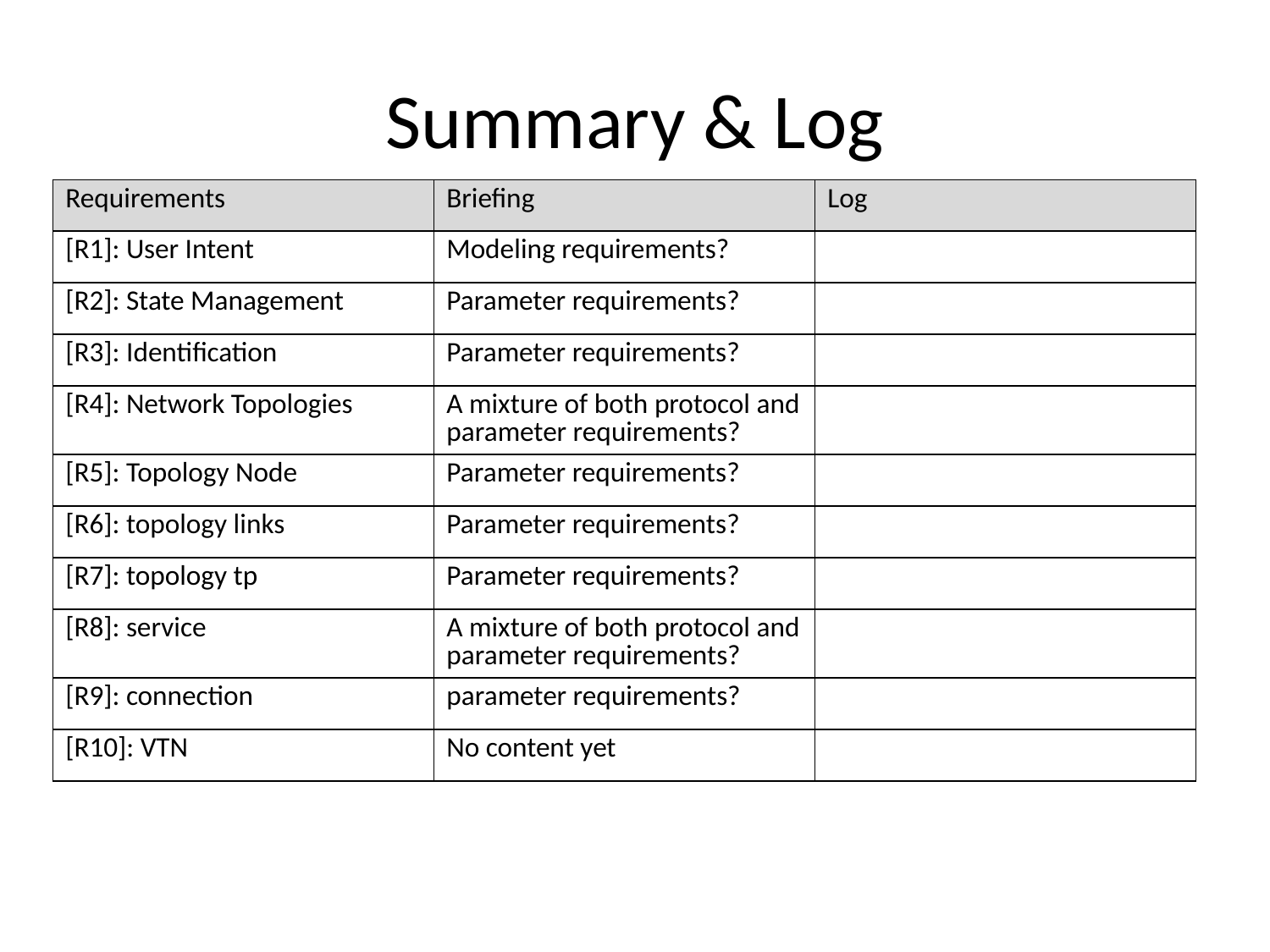

# Summary & Log
| Requirements | Briefing | Log |
| --- | --- | --- |
| [R1]: User Intent | Modeling requirements? |  |
| [R2]: State Management | Parameter requirements? |  |
| [R3]: Identification | Parameter requirements? |  |
| [R4]: Network Topologies | A mixture of both protocol and parameter requirements? |  |
| [R5]: Topology Node | Parameter requirements? |  |
| [R6]: topology links | Parameter requirements? |  |
| [R7]: topology tp | Parameter requirements? |  |
| [R8]: service | A mixture of both protocol and parameter requirements? |  |
| [R9]: connection | parameter requirements? |  |
| [R10]: VTN | No content yet |  |